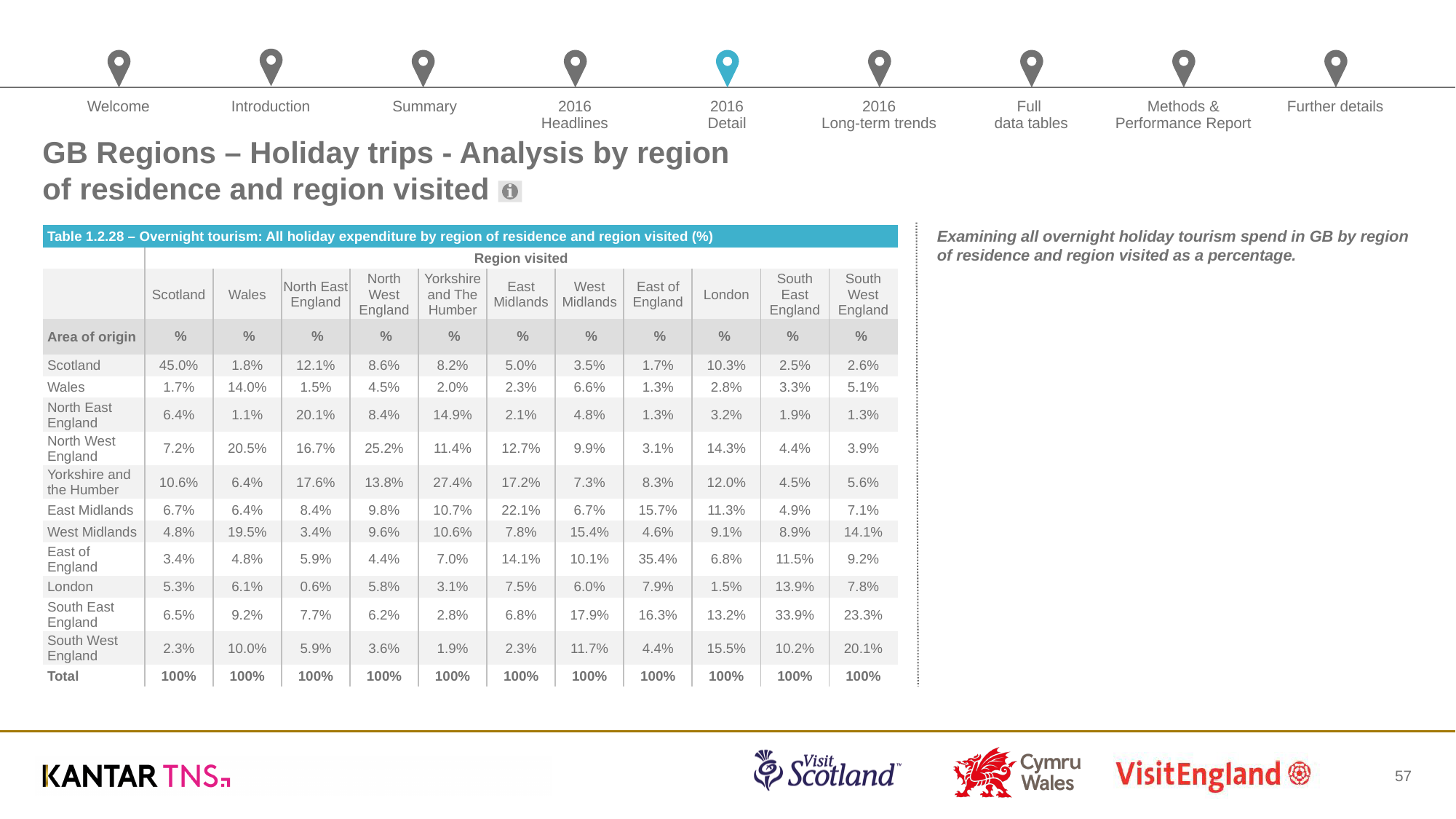

# GB Regions – Holiday trips - Analysis by region of residence and region visited

| Table 1.2.28 – Overnight tourism: All holiday expenditure by region of residence and region visited (%) |  |  |  |  |  |  |  |  |  |  |  |
| --- | --- | --- | --- | --- | --- | --- | --- | --- | --- | --- | --- |
|  | Region visited |  |  |  |  |  |  |  |  |  |  |
|  | Scotland | Wales | North East England | North West England | Yorkshire and The Humber | East Midlands | West Midlands | East of England | London | South East England | South West England |
| Area of origin | % | % | % | % | % | % | % | % | % | % | % |
| Scotland | 45.0% | 1.8% | 12.1% | 8.6% | 8.2% | 5.0% | 3.5% | 1.7% | 10.3% | 2.5% | 2.6% |
| Wales | 1.7% | 14.0% | 1.5% | 4.5% | 2.0% | 2.3% | 6.6% | 1.3% | 2.8% | 3.3% | 5.1% |
| North East England | 6.4% | 1.1% | 20.1% | 8.4% | 14.9% | 2.1% | 4.8% | 1.3% | 3.2% | 1.9% | 1.3% |
| North West England | 7.2% | 20.5% | 16.7% | 25.2% | 11.4% | 12.7% | 9.9% | 3.1% | 14.3% | 4.4% | 3.9% |
| Yorkshire and the Humber | 10.6% | 6.4% | 17.6% | 13.8% | 27.4% | 17.2% | 7.3% | 8.3% | 12.0% | 4.5% | 5.6% |
| East Midlands | 6.7% | 6.4% | 8.4% | 9.8% | 10.7% | 22.1% | 6.7% | 15.7% | 11.3% | 4.9% | 7.1% |
| West Midlands | 4.8% | 19.5% | 3.4% | 9.6% | 10.6% | 7.8% | 15.4% | 4.6% | 9.1% | 8.9% | 14.1% |
| East of England | 3.4% | 4.8% | 5.9% | 4.4% | 7.0% | 14.1% | 10.1% | 35.4% | 6.8% | 11.5% | 9.2% |
| London | 5.3% | 6.1% | 0.6% | 5.8% | 3.1% | 7.5% | 6.0% | 7.9% | 1.5% | 13.9% | 7.8% |
| South East England | 6.5% | 9.2% | 7.7% | 6.2% | 2.8% | 6.8% | 17.9% | 16.3% | 13.2% | 33.9% | 23.3% |
| South West England | 2.3% | 10.0% | 5.9% | 3.6% | 1.9% | 2.3% | 11.7% | 4.4% | 15.5% | 10.2% | 20.1% |
| Total | 100% | 100% | 100% | 100% | 100% | 100% | 100% | 100% | 100% | 100% | 100% |
Examining all overnight holiday tourism spend in GB by region of residence and region visited as a percentage.
57